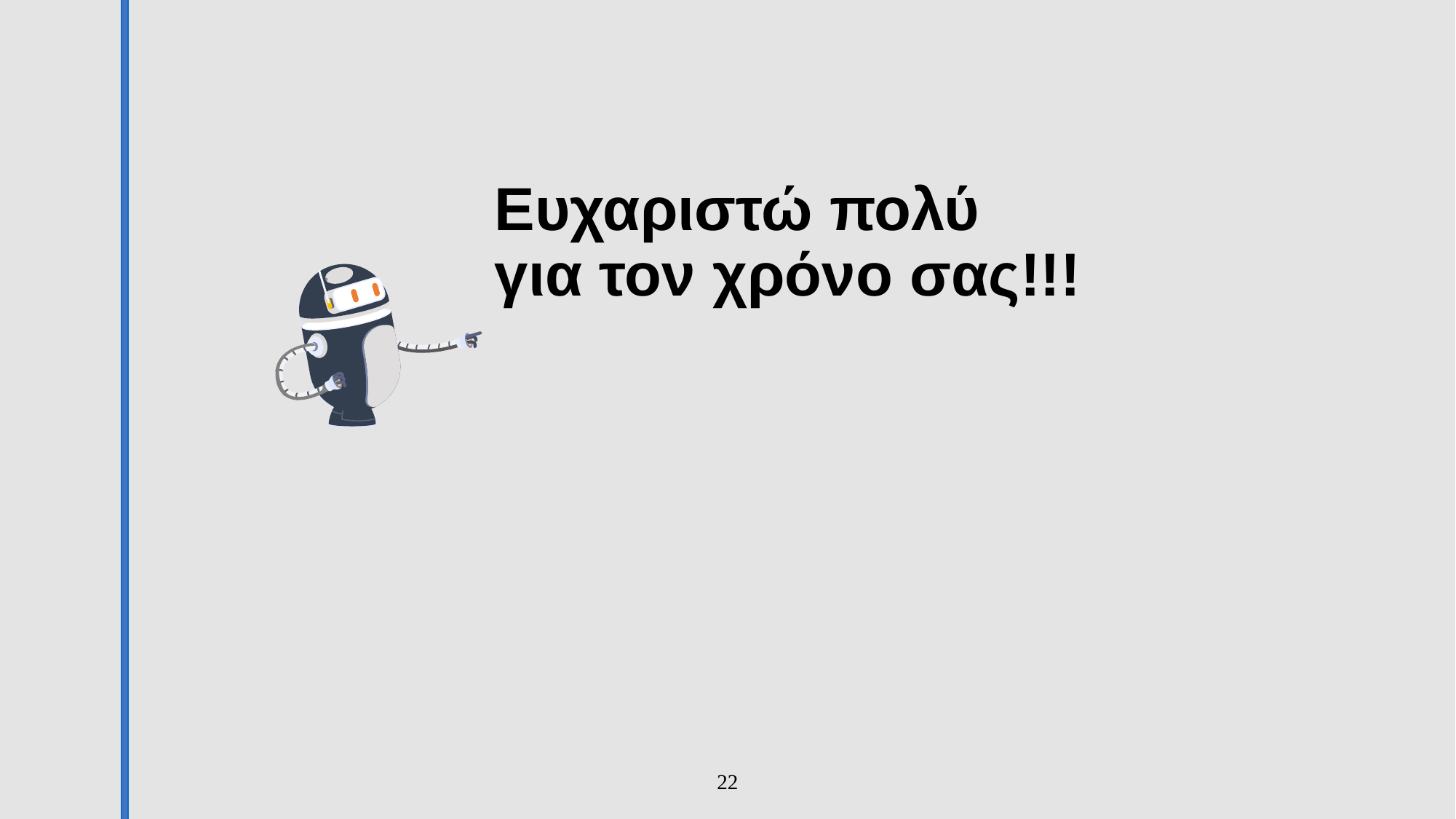

# Ευχαριστώ πολύ για τον χρόνο σας!!!

22